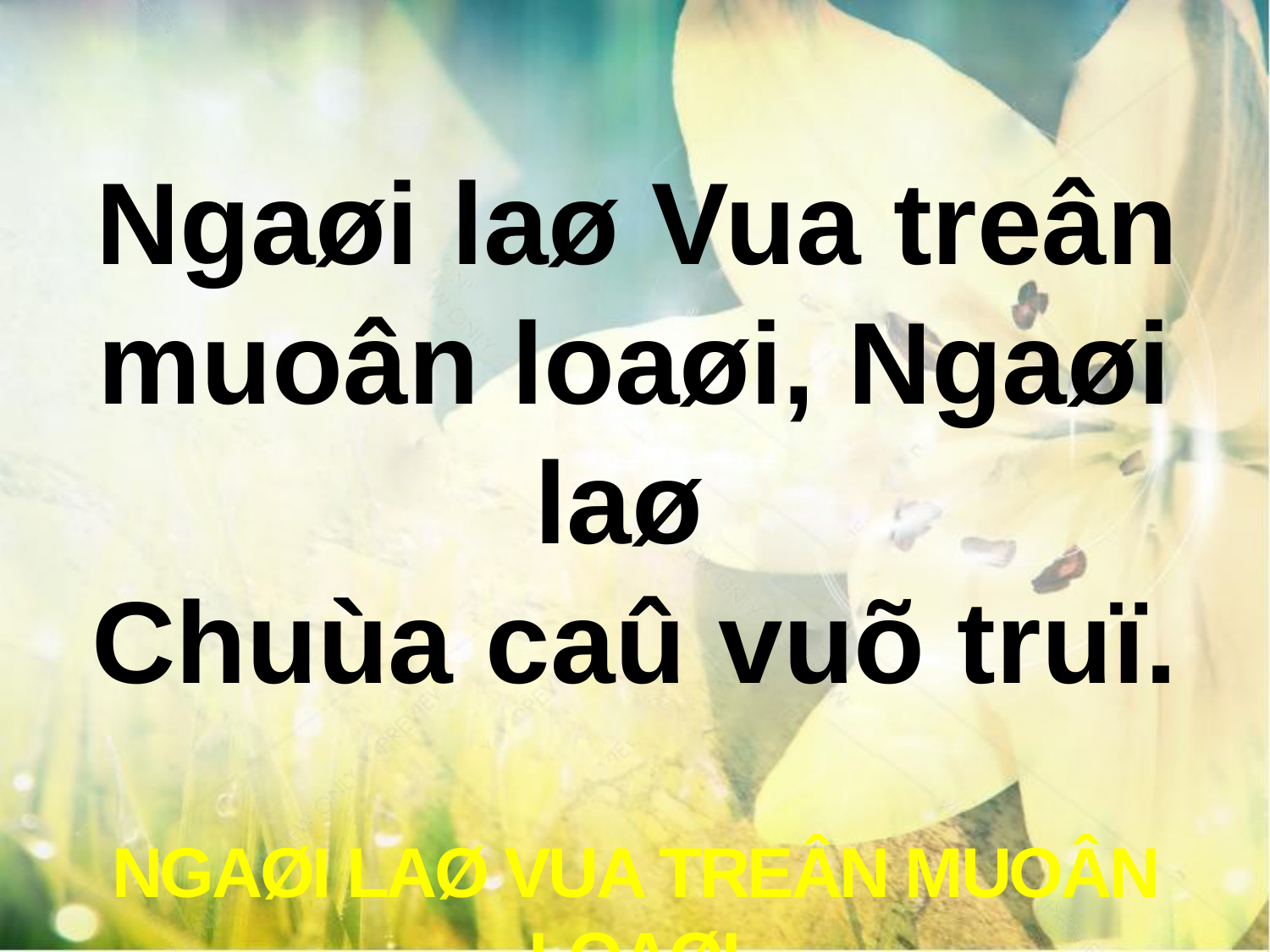

Ngaøi laø Vua treân
muoân loaøi, Ngaøi laø
Chuùa caû vuõ truï.
NGAØI LAØ VUA TREÂN MUOÂN LOAØI